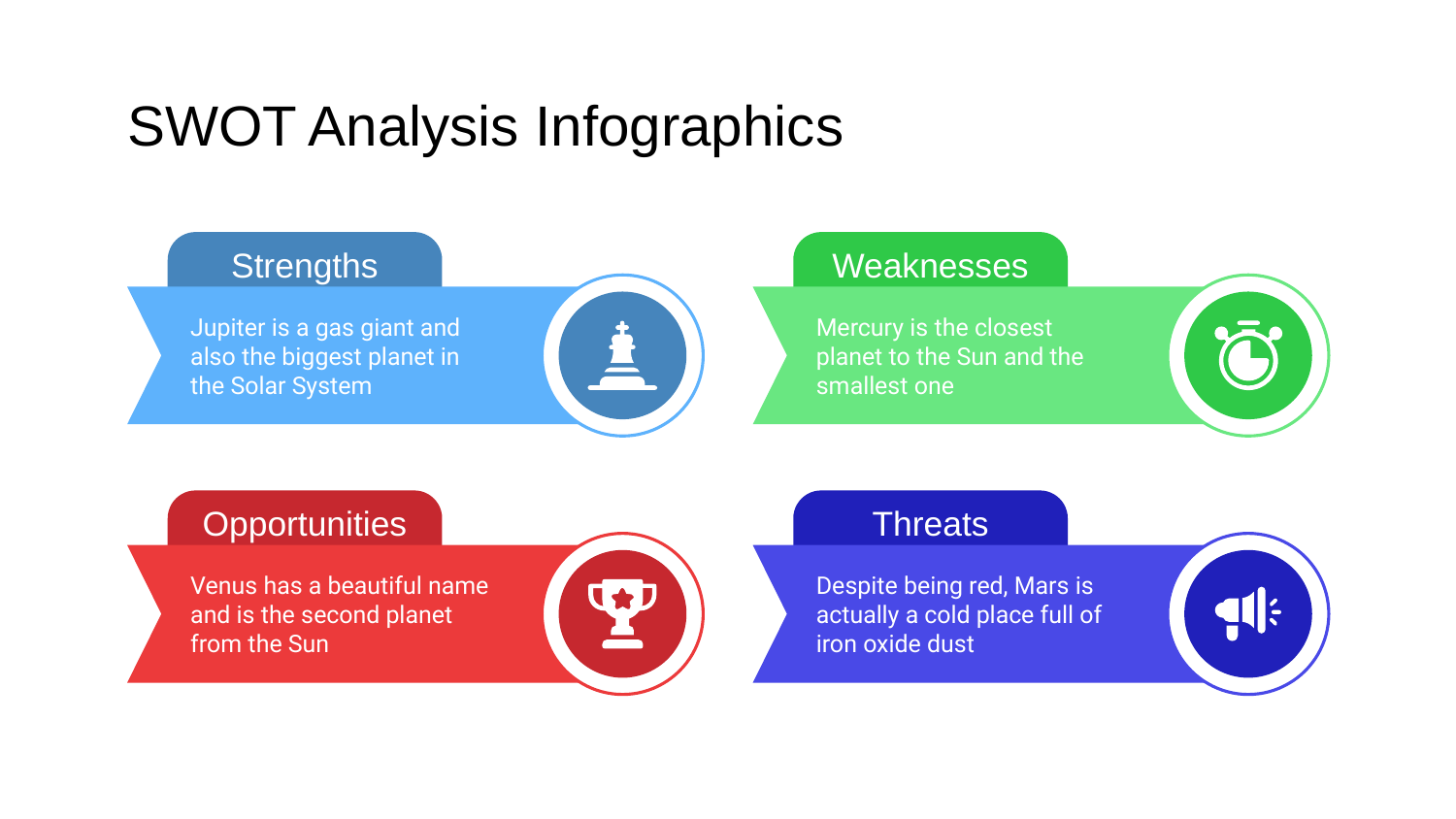

# SWOT Analysis Infographics
Strengths

Jupiter is a gas giant and also the biggest planet in the Solar System

Weaknesses

Mercury is the closest planet to the Sun and the smallest one

Opportunities

Venus has a beautiful name and is the second planet from the Sun

Threats

Despite being red, Mars is actually a cold place full of iron oxide dust